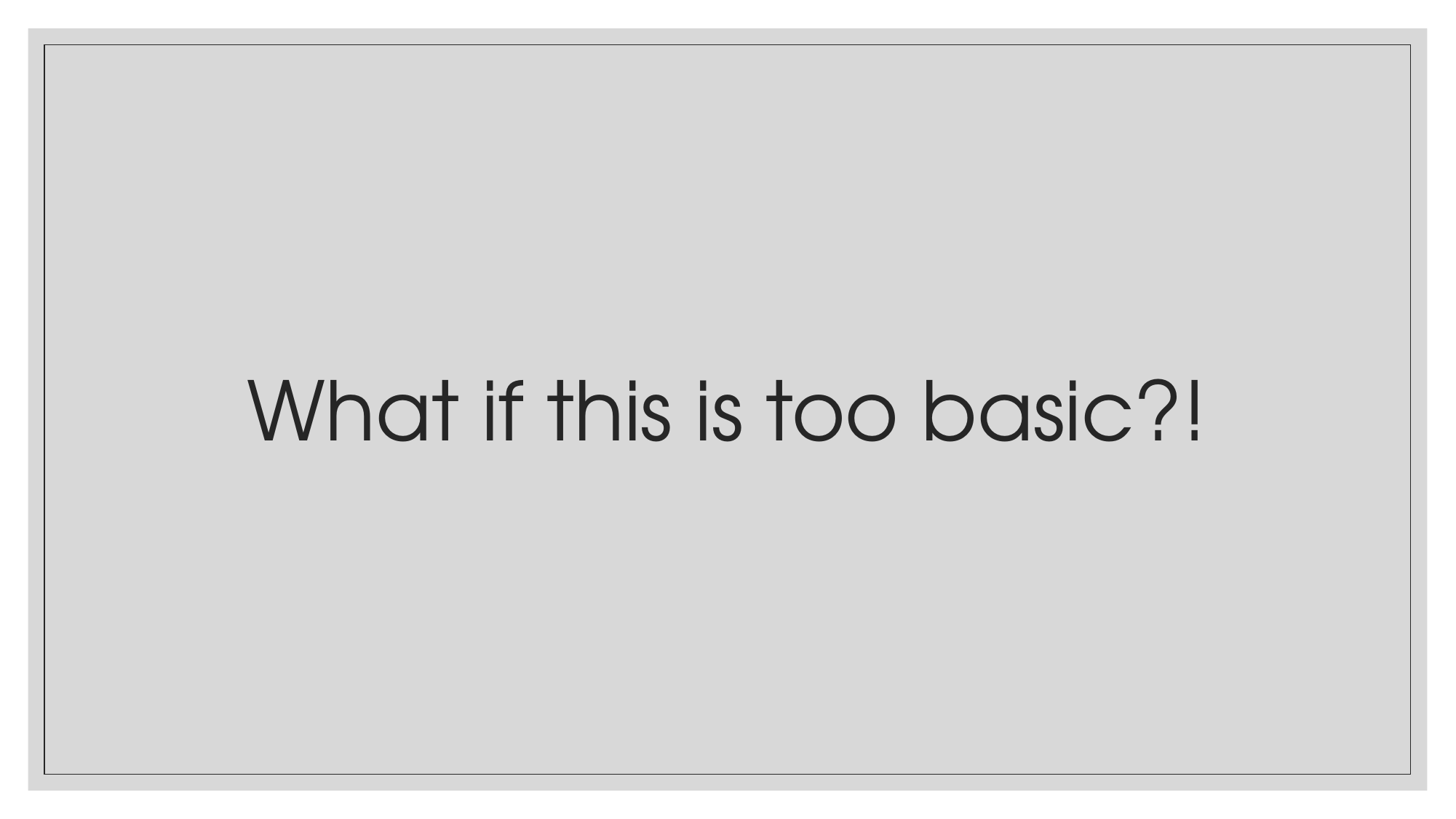

# What if this is too basic?!